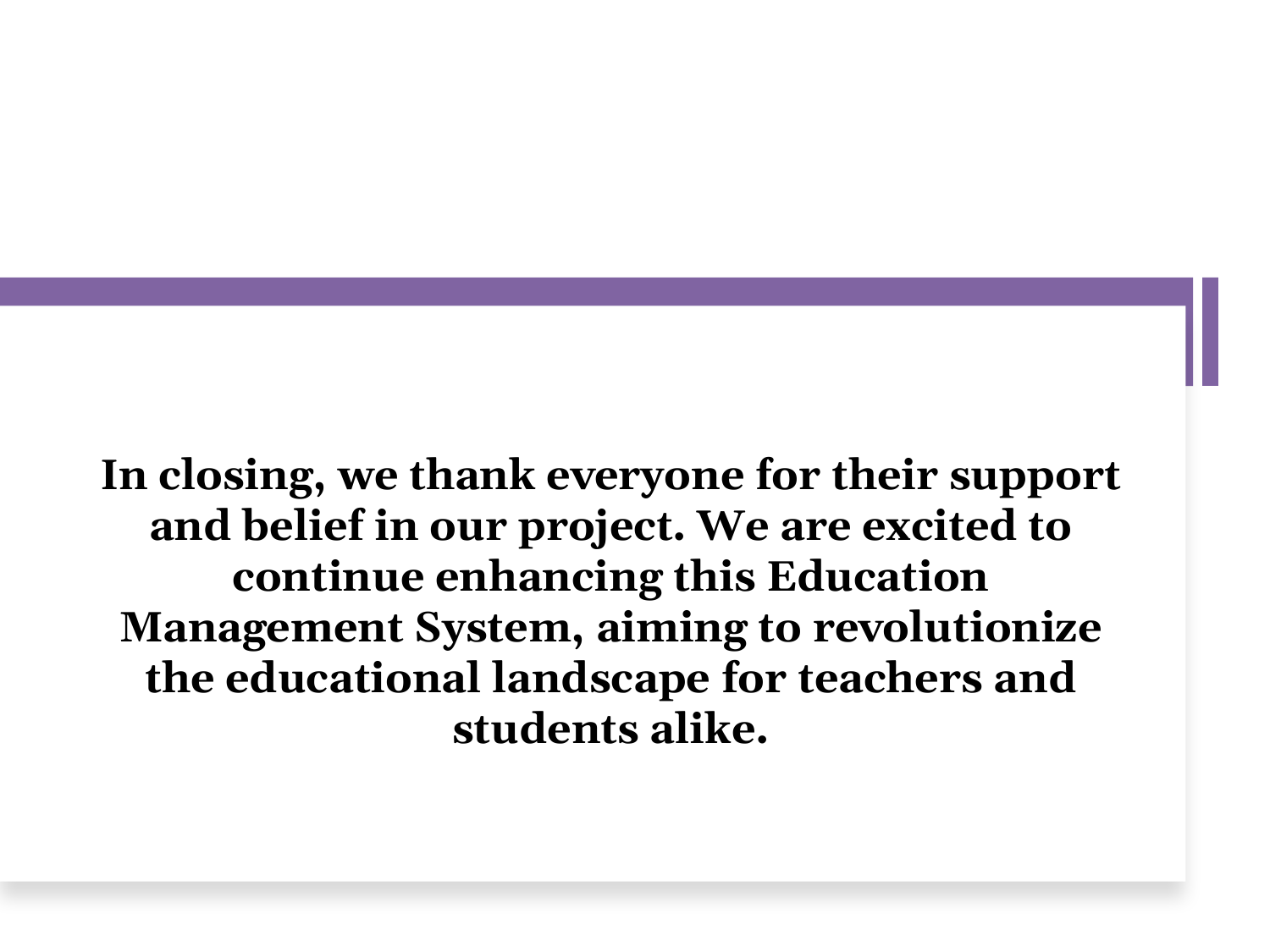

In closing, we thank everyone for their support and belief in our project. We are excited to continue enhancing this Education Management System, aiming to revolutionize the educational landscape for teachers and students alike.